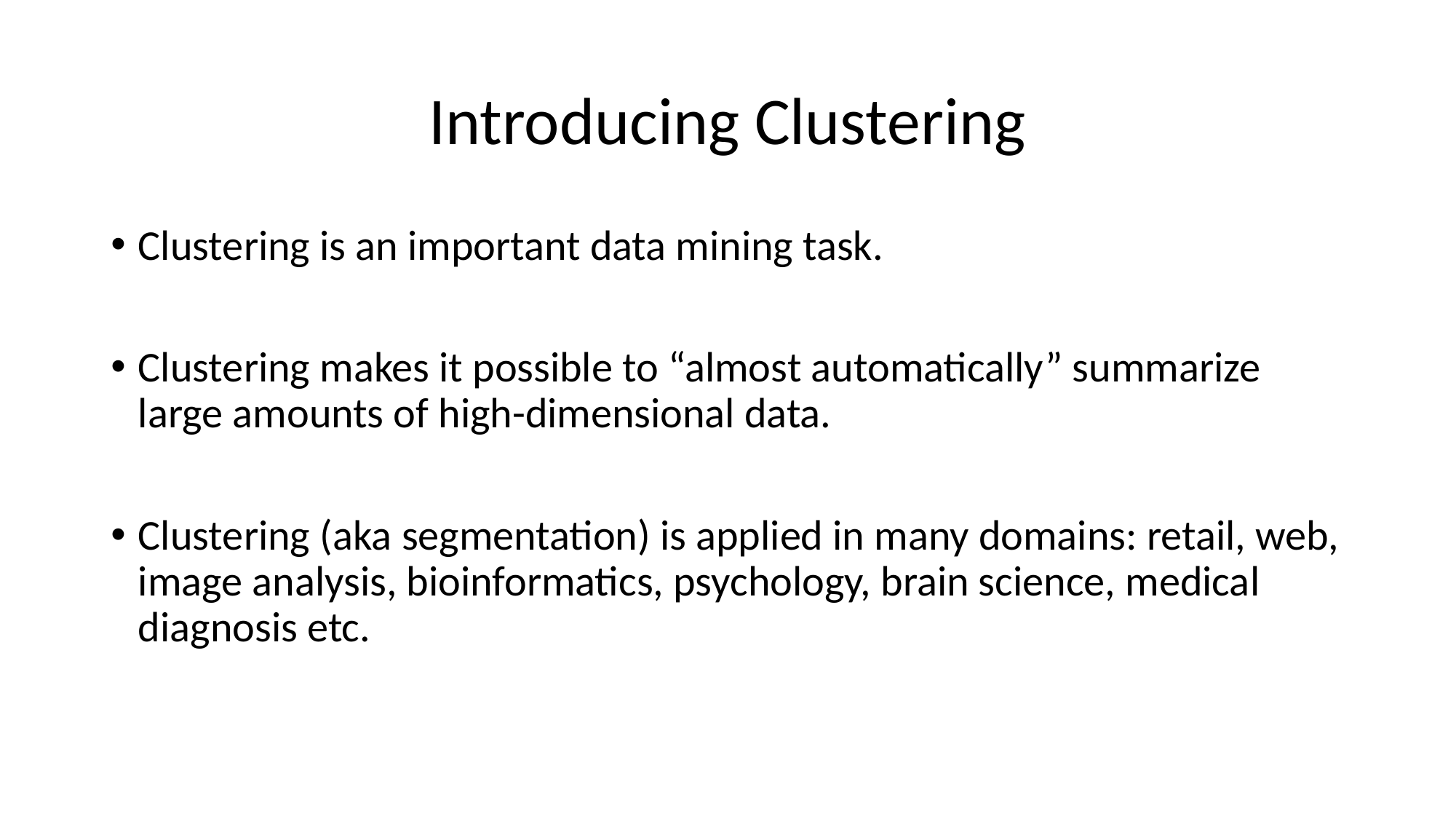

# Introducing Clustering
Clustering is an important data mining task.

Clustering makes it possible to “almost automatically” summarize large amounts of high-dimensional data.

Clustering (aka segmentation) is applied in many domains: retail, web, image analysis, bioinformatics, psychology, brain science, medical diagnosis etc.